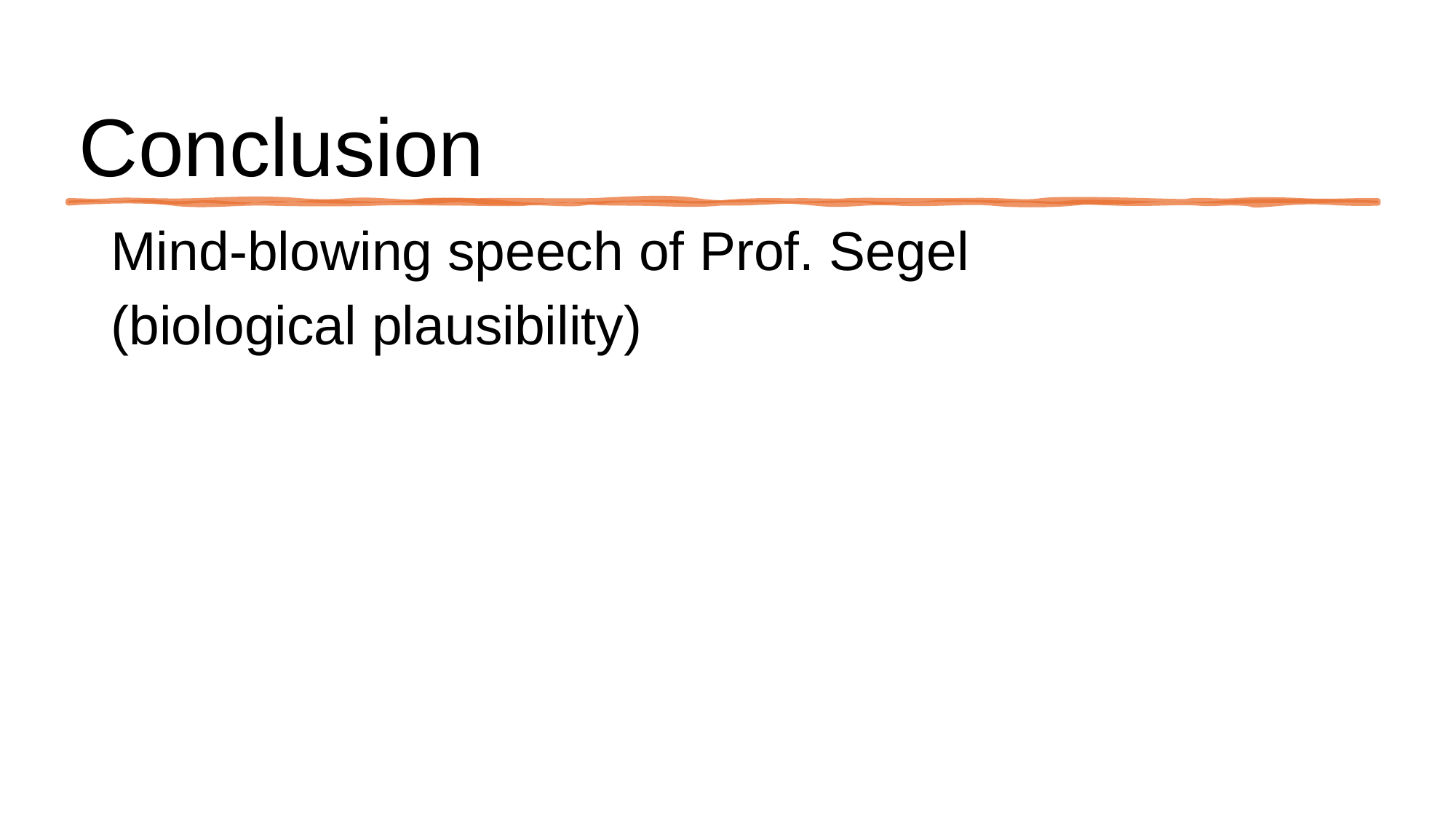

# Conclusion

Mind-blowing speech of Prof. Segel
(biological plausibility)